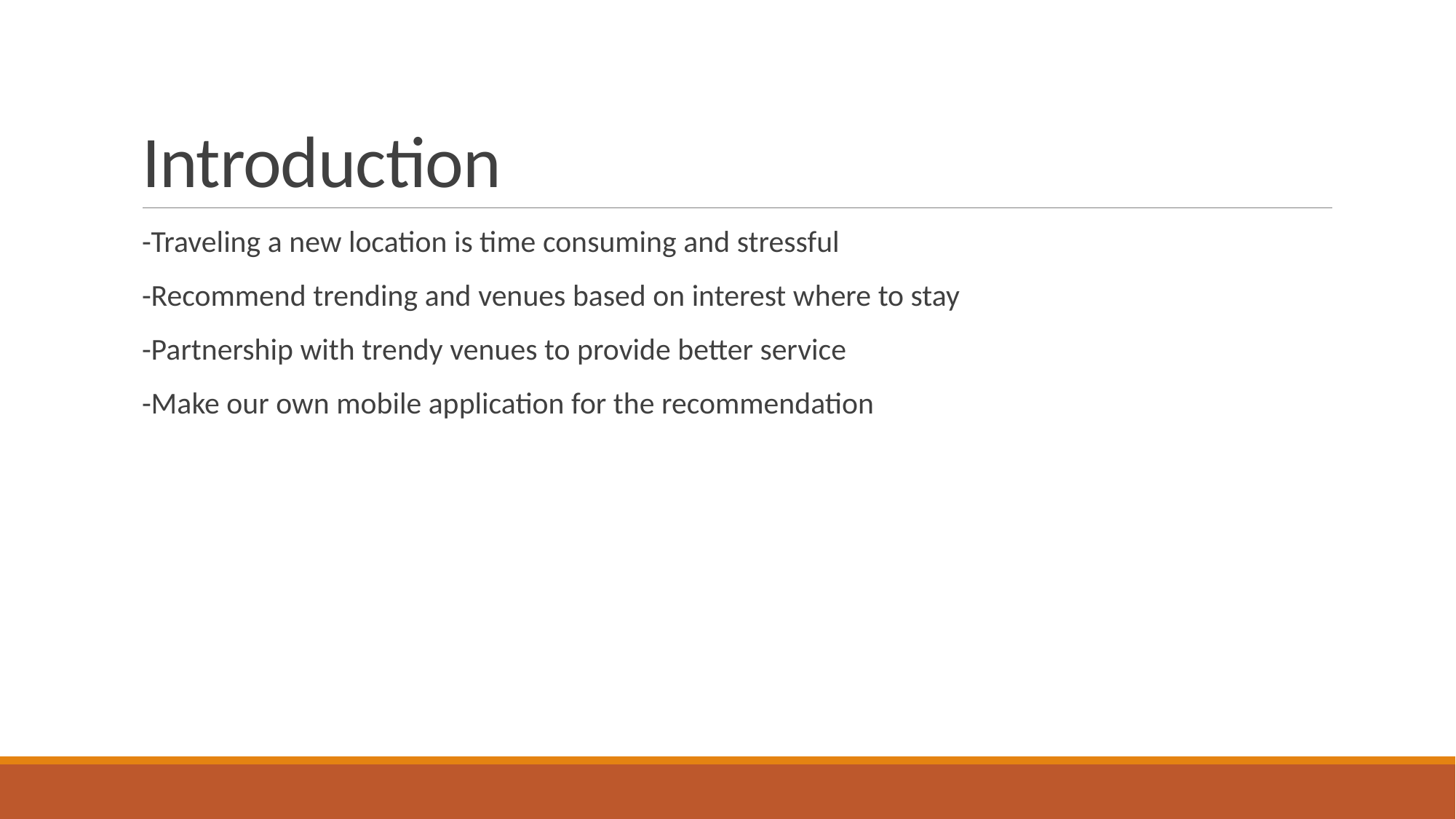

# Introduction
-Traveling a new location is time consuming and stressful
-Recommend trending and venues based on interest where to stay
-Partnership with trendy venues to provide better service
-Make our own mobile application for the recommendation